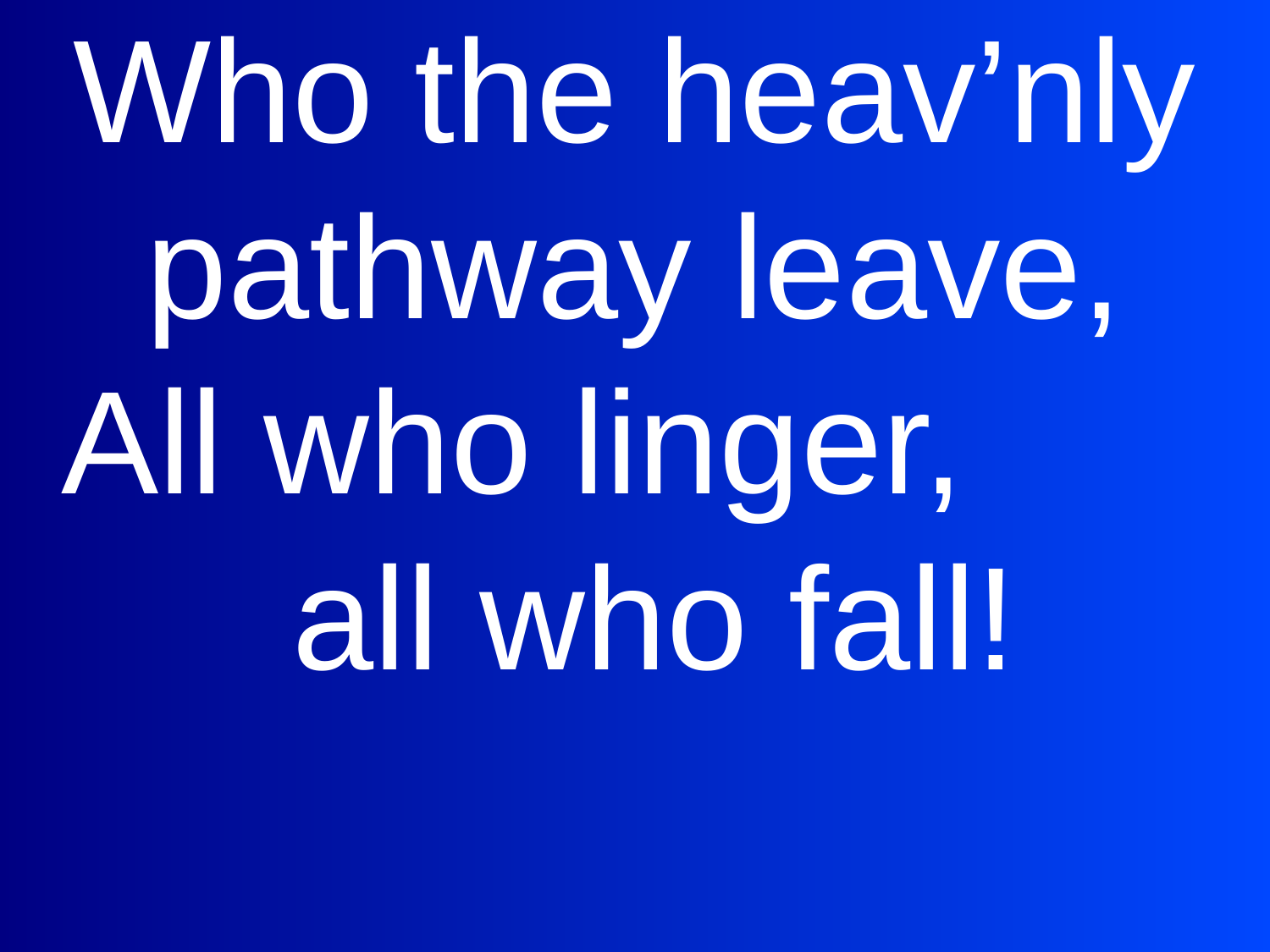

Who the heav’nly pathway leave,
 All who linger,         all who fall!